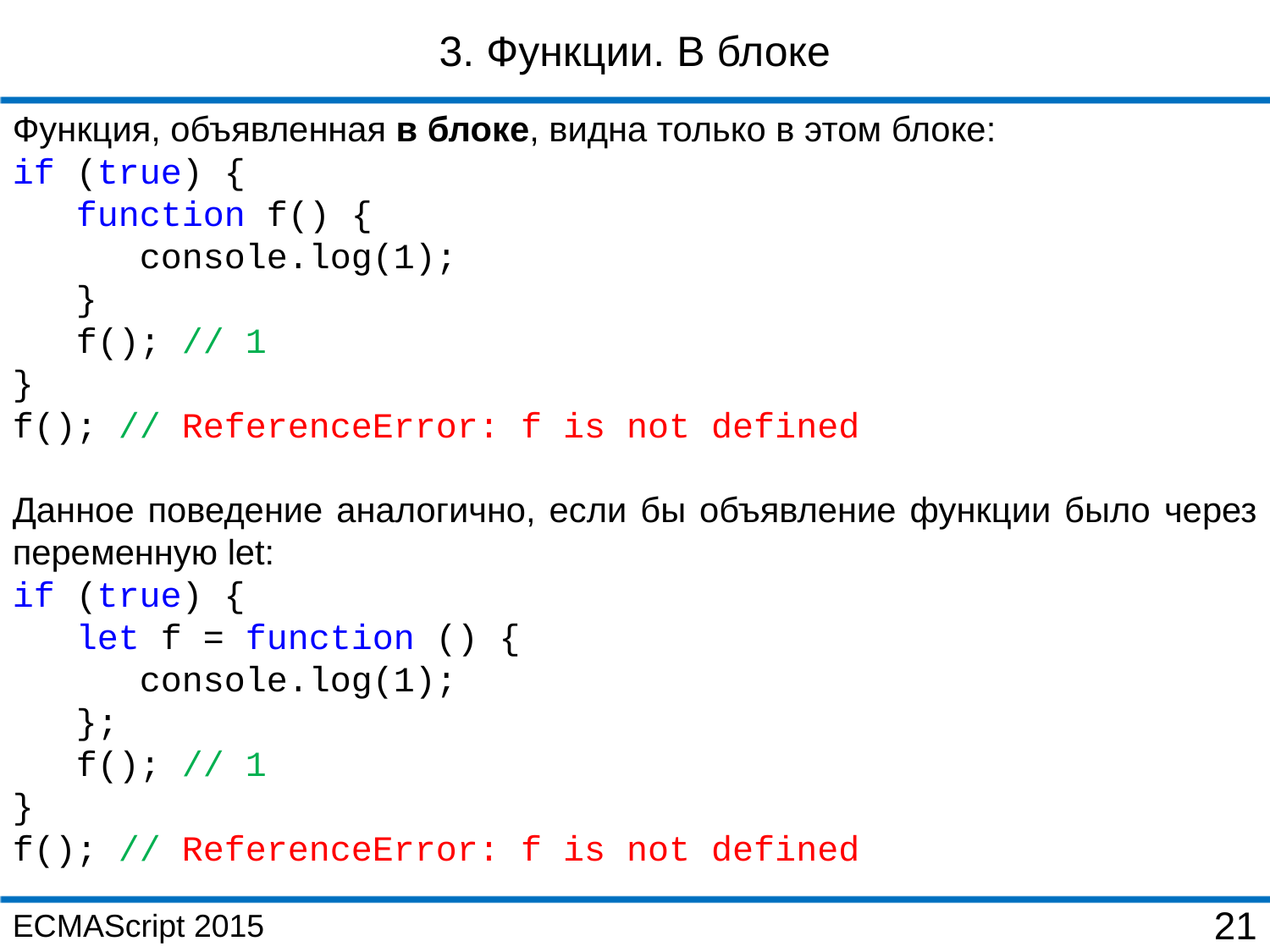

3. Функции. В блоке
Функция, объявленная в блоке, видна только в этом блоке:
if (true) {
   function f() {
      console.log(1);
   }
   f(); // 1
}
f(); // ReferenceError: f is not defined

Данное поведение аналогично, если бы объявление функции было через переменную let:
if (true) {
   let f = function () {
      console.log(1);
   };
   f(); // 1
}
f(); // ReferenceError: f is not defined
ECMAScript 2015
21